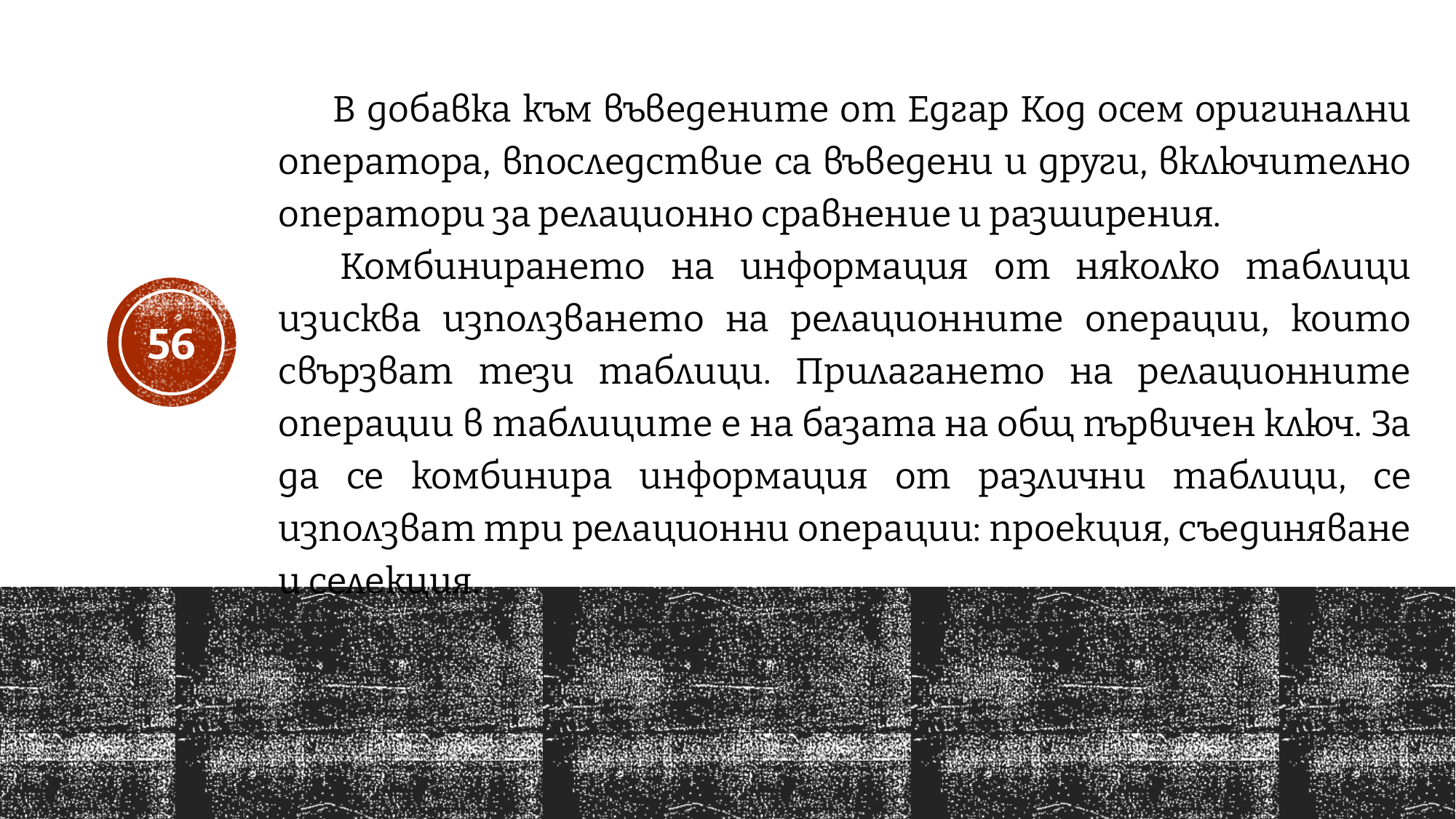

В добавка към въведените от Едгар Код осем оригинални оператора, впоследствие са въведени и други, включително оператори за релационно сравнение и разширения.
 Комбинирането на информация от няколко таблици изисква използването на релационните операции, които свързват тези таблици. Прилагането на релационните операции в таблиците е на базата на общ първичен ключ. За да се комбинира информация от различни таблици, се използват три релационни операции: проекция, съединяване и селекция.
56